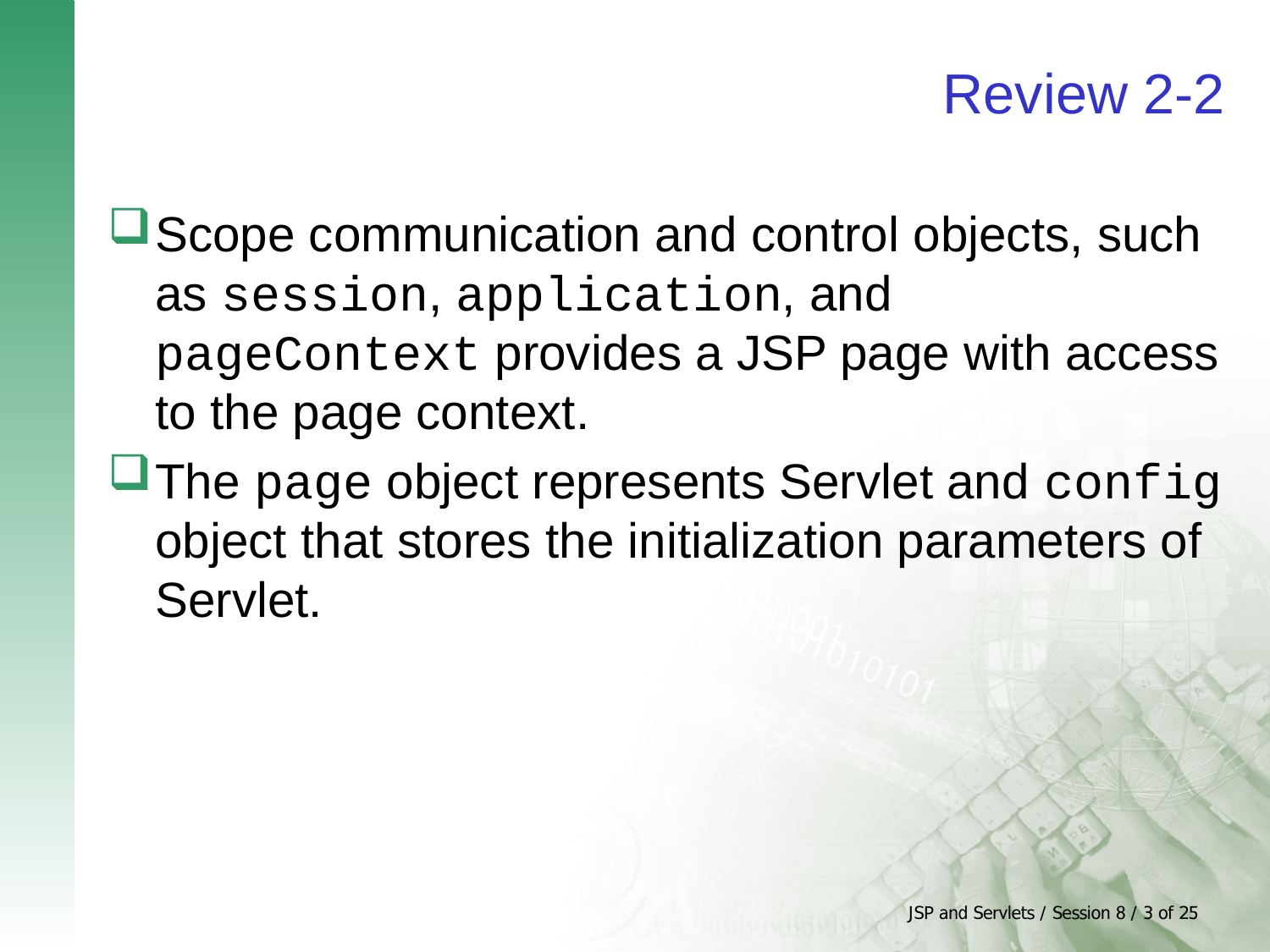

# Review 2-2
Scope communication and control objects, such as session, application, and pageContext provides a JSP page with access to the page context.
The page object represents Servlet and config object that stores the initialization parameters of Servlet.